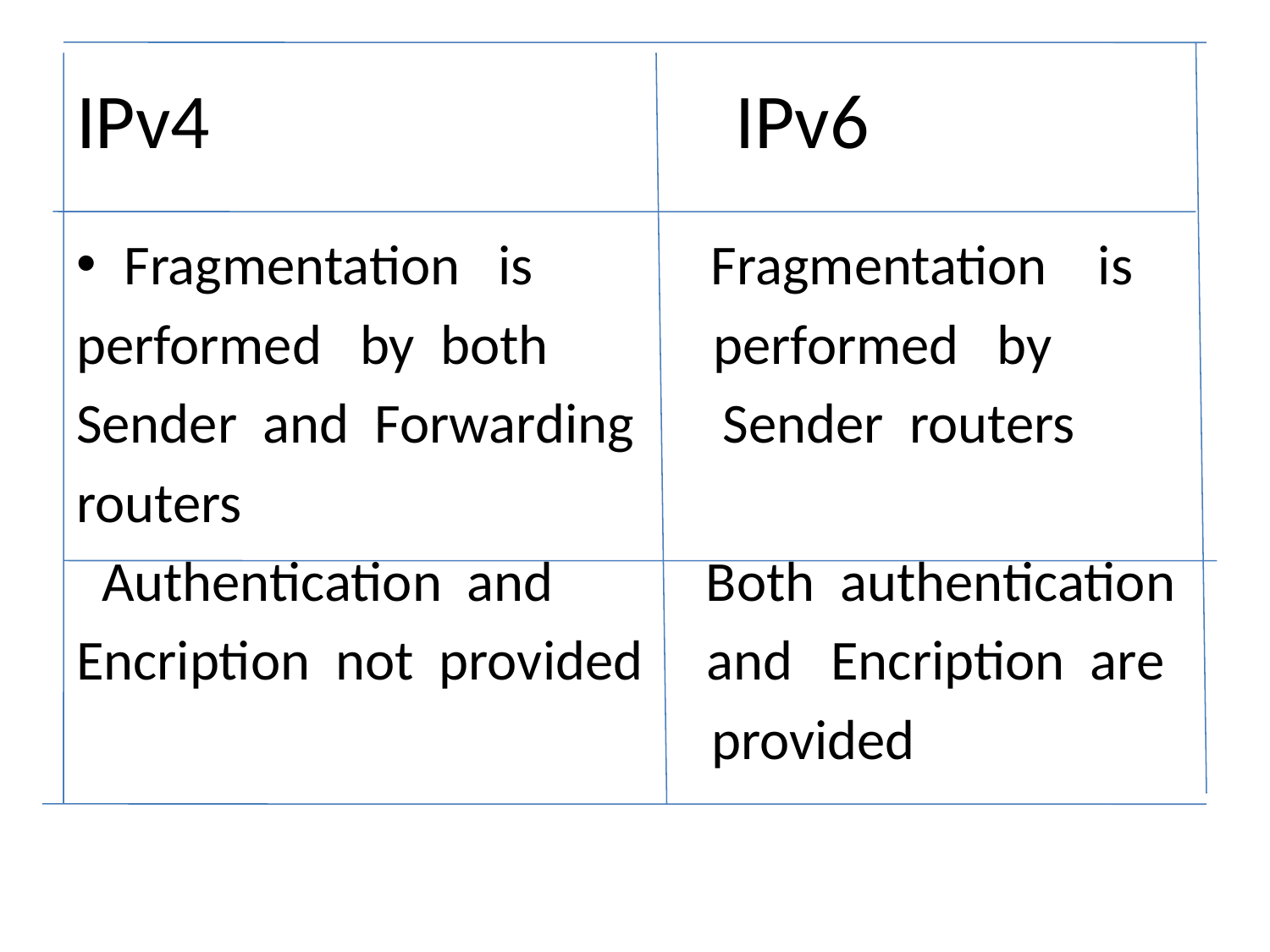

# IPv4                              IPv6
Fragmentation   is              Fragmentation    is
performed   by  both             performed   by
Sender  and  Forwarding       Sender  routers
routers
  Authentication  and            Both  authentication
Encription  not  provided     and   Encription  are
                                                  provided